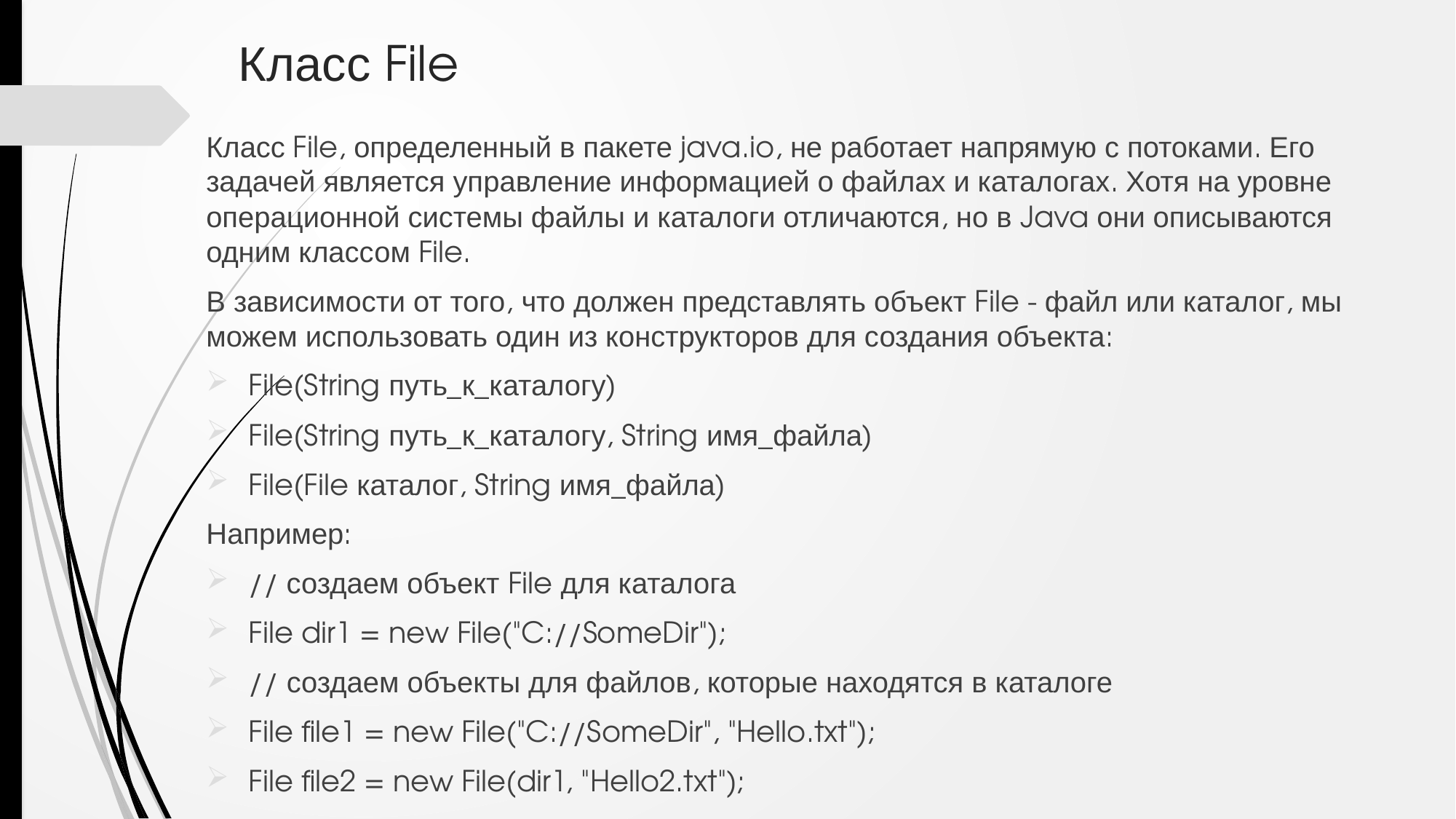

# Класс File
Класс File, определенный в пакете java.io, не работает напрямую с потоками. Его задачей является управление информацией о файлах и каталогах. Хотя на уровне операционной системы файлы и каталоги отличаются, но в Java они описываются одним классом File.
В зависимости от того, что должен представлять объект File - файл или каталог, мы можем использовать один из конструкторов для создания объекта:
File(String путь_к_каталогу)
File(String путь_к_каталогу, String имя_файла)
File(File каталог, String имя_файла)
Например:
// создаем объект File для каталога
File dir1 = new File("C://SomeDir");
// создаем объекты для файлов, которые находятся в каталоге
File file1 = new File("C://SomeDir", "Hello.txt");
File file2 = new File(dir1, "Hello2.txt");